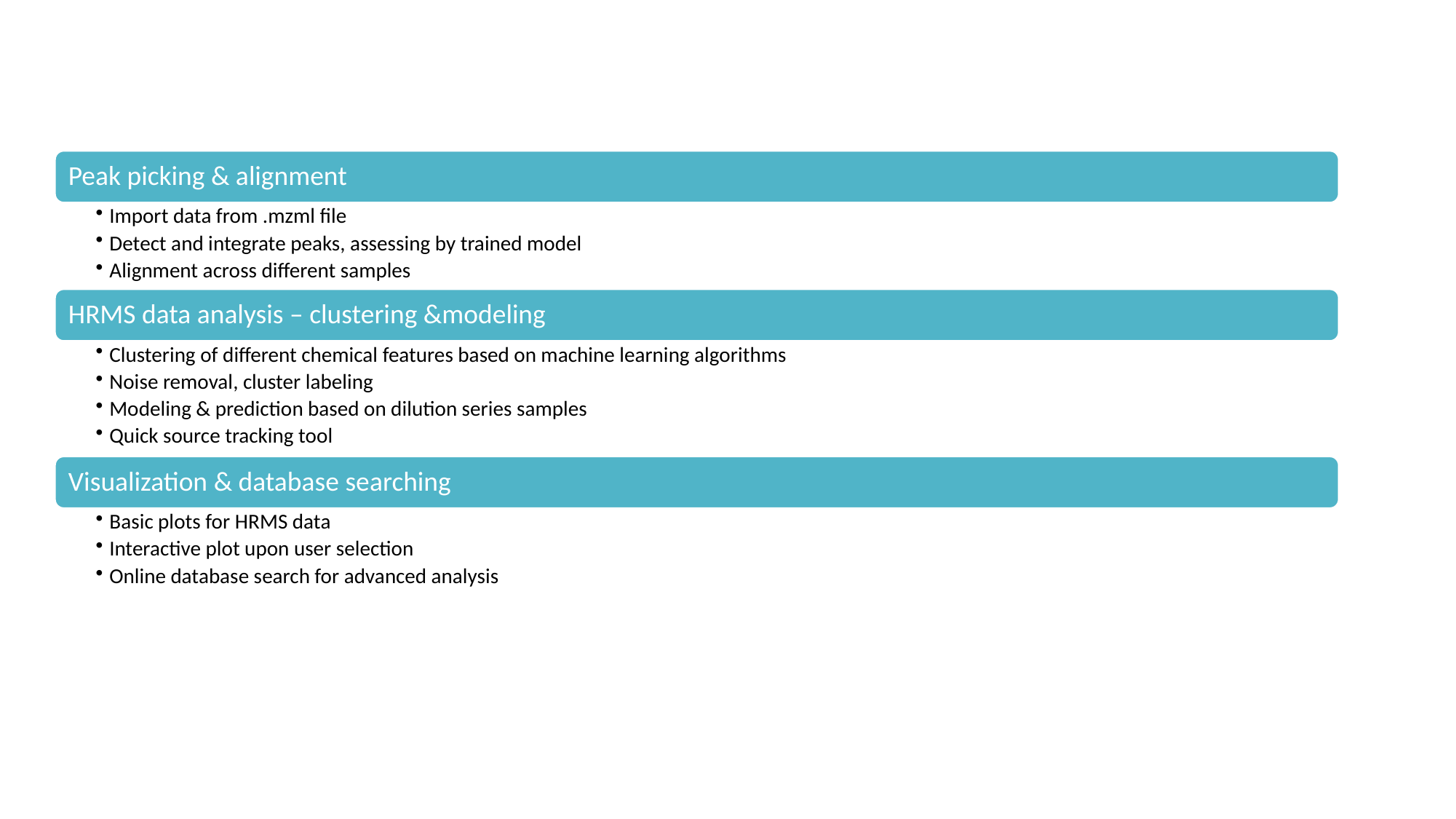

Peak picking & alignment
Import data from .mzml file
Detect and integrate peaks, assessing by trained model
Alignment across different samples
HRMS data analysis – clustering &modeling
Clustering of different chemical features based on machine learning algorithms
Noise removal, cluster labeling
Modeling & prediction based on dilution series samples
Quick source tracking tool
Visualization & database searching
Basic plots for HRMS data
Interactive plot upon user selection
Online database search for advanced analysis